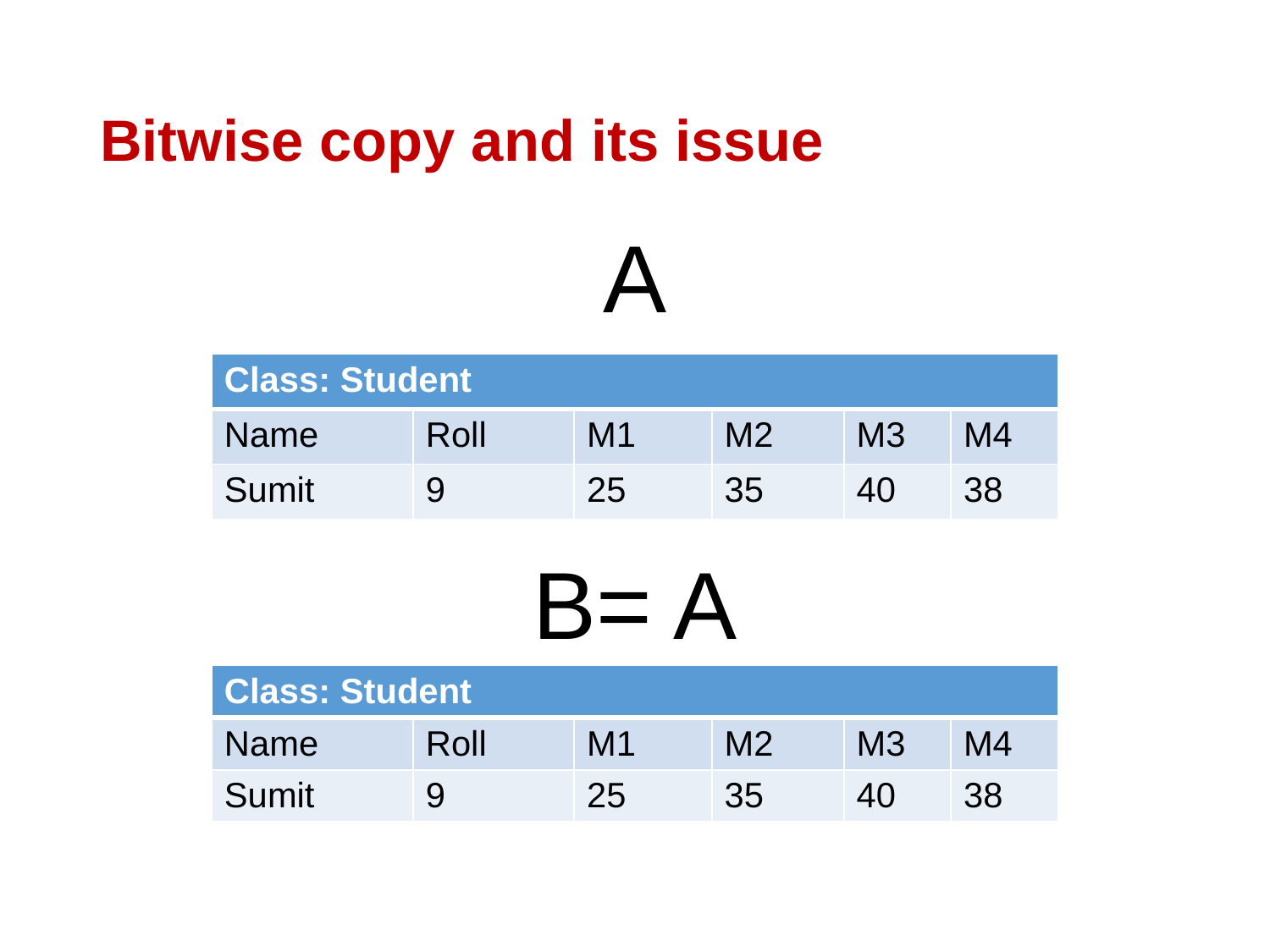

# Bitwise copy and its issue
A
| Class: Student |  |  |  |  |  |
| --- | --- | --- | --- | --- | --- |
| Name | Roll | M1 | M2 | M3 | M4 |
| Sumit | 9 | 25 | 35 | 40 | 38 |
B= A
| Class: Student |  |  |  |  |  |
| --- | --- | --- | --- | --- | --- |
| Name | Roll | M1 | M2 | M3 | M4 |
| Sumit | 9 | 25 | 35 | 40 | 38 |